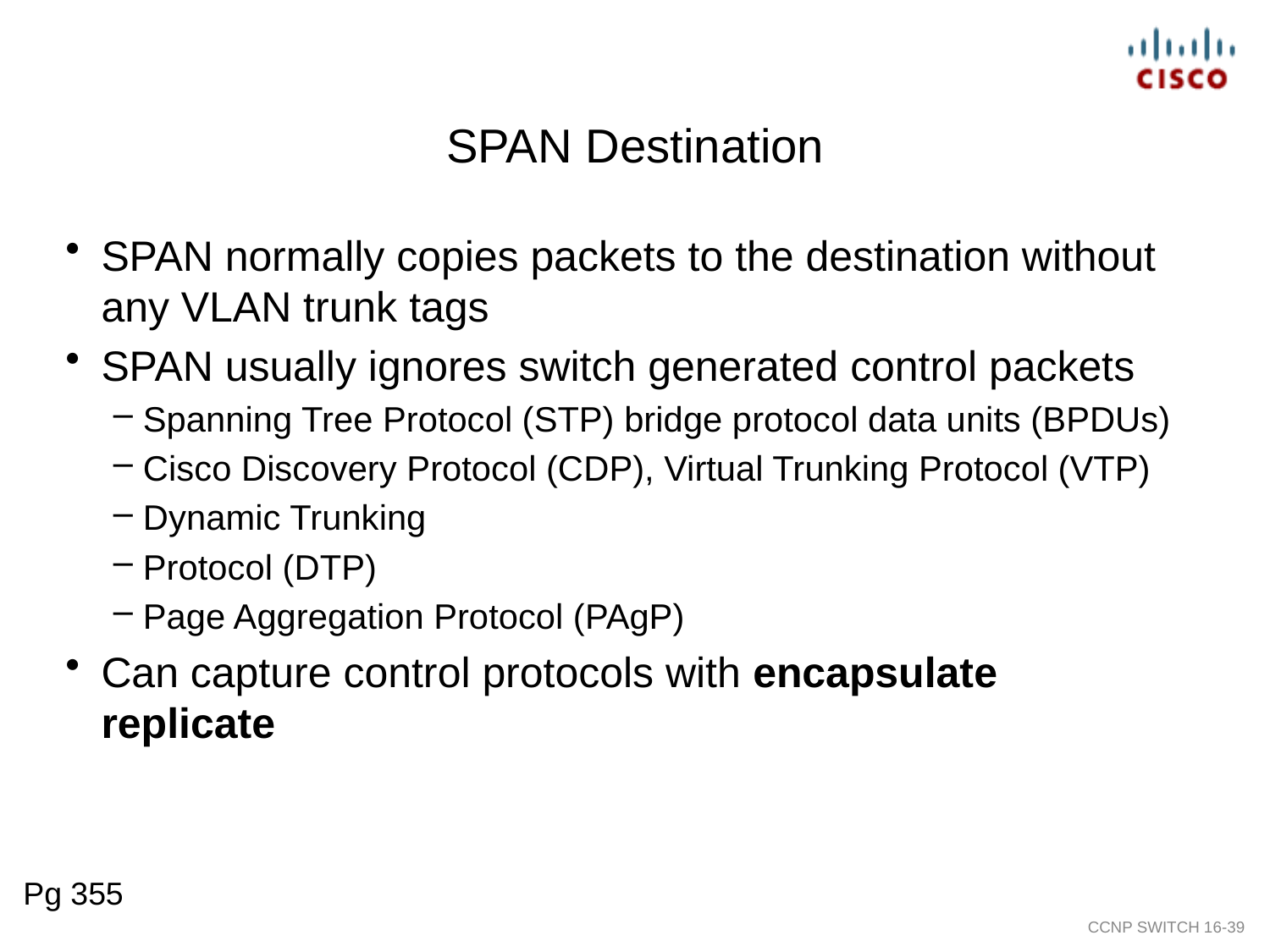

# SPAN Destination
SPAN normally copies packets to the destination without any VLAN trunk tags
SPAN usually ignores switch generated control packets
Spanning Tree Protocol (STP) bridge protocol data units (BPDUs)
Cisco Discovery Protocol (CDP), Virtual Trunking Protocol (VTP)
Dynamic Trunking
Protocol (DTP)
Page Aggregation Protocol (PAgP)
Can capture control protocols with encapsulate replicate

Pg 355
CCNP SWITCH 16-39